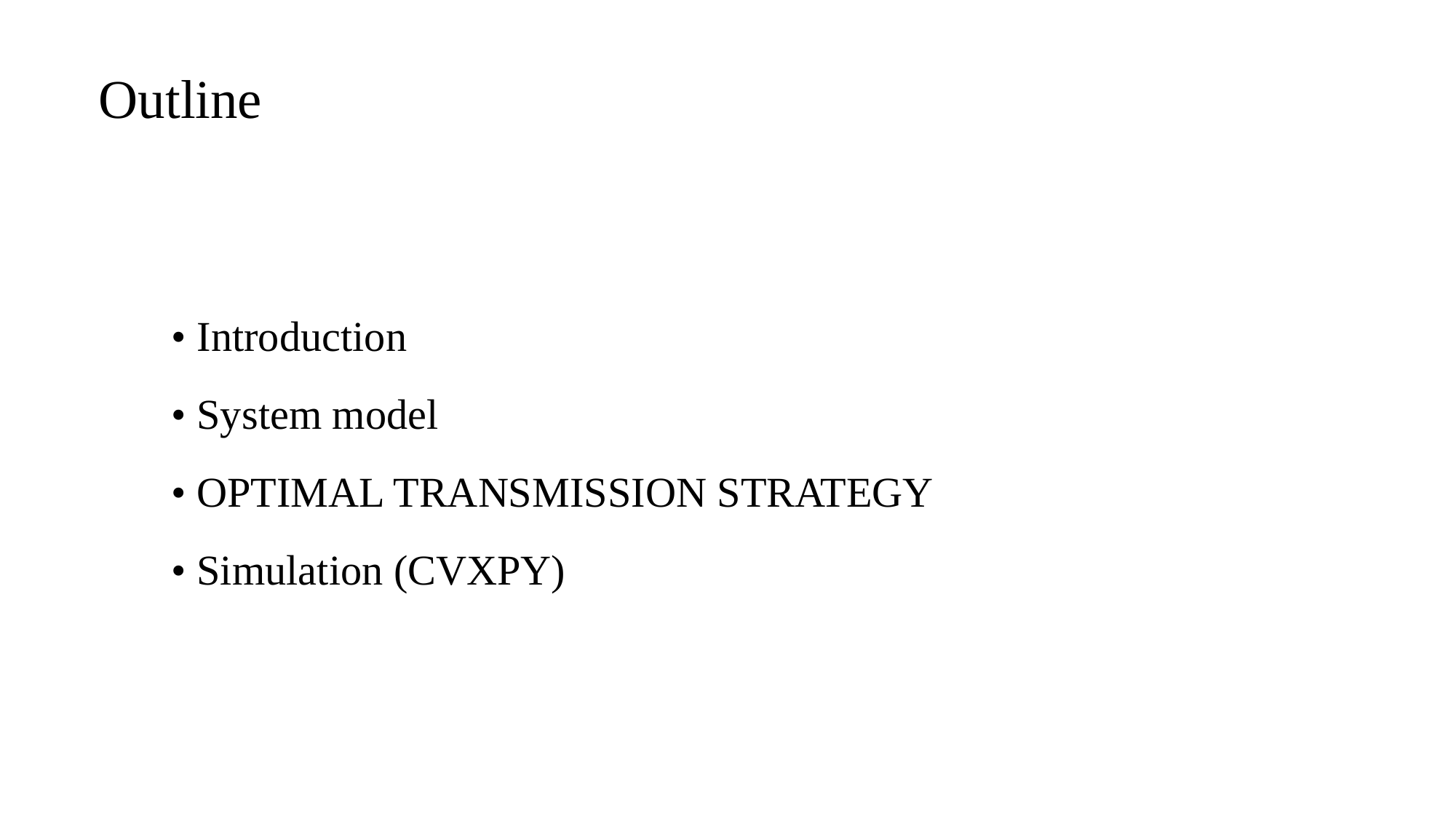

Outline
• Introduction
• System model
• OPTIMAL TRANSMISSION STRATEGY
• Simulation (CVXPY)